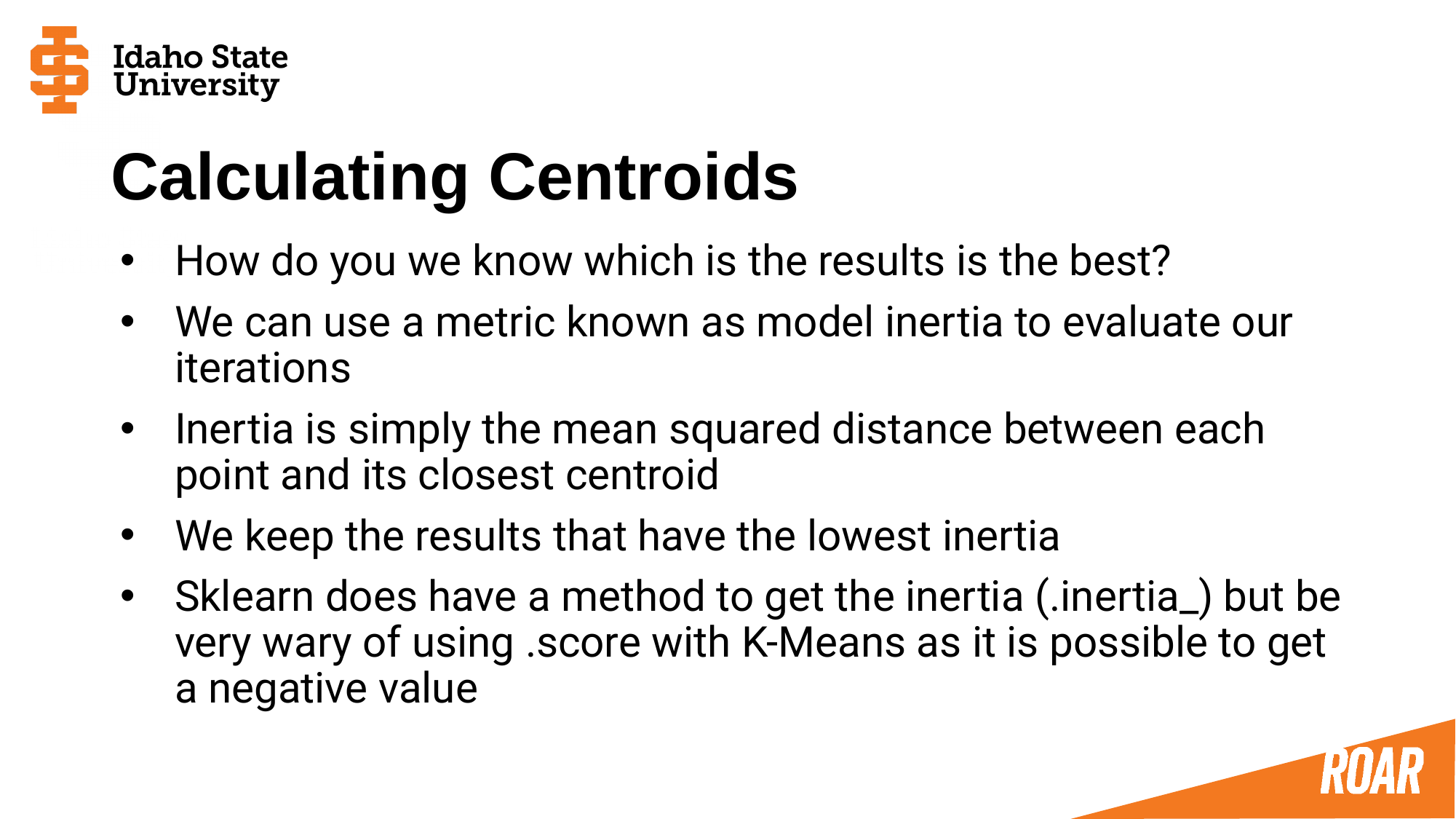

# Calculating Centroids
How do you we know which is the results is the best?
We can use a metric known as model inertia to evaluate our iterations
Inertia is simply the mean squared distance between each point and its closest centroid
We keep the results that have the lowest inertia
Sklearn does have a method to get the inertia (.inertia_) but be very wary of using .score with K-Means as it is possible to get a negative value